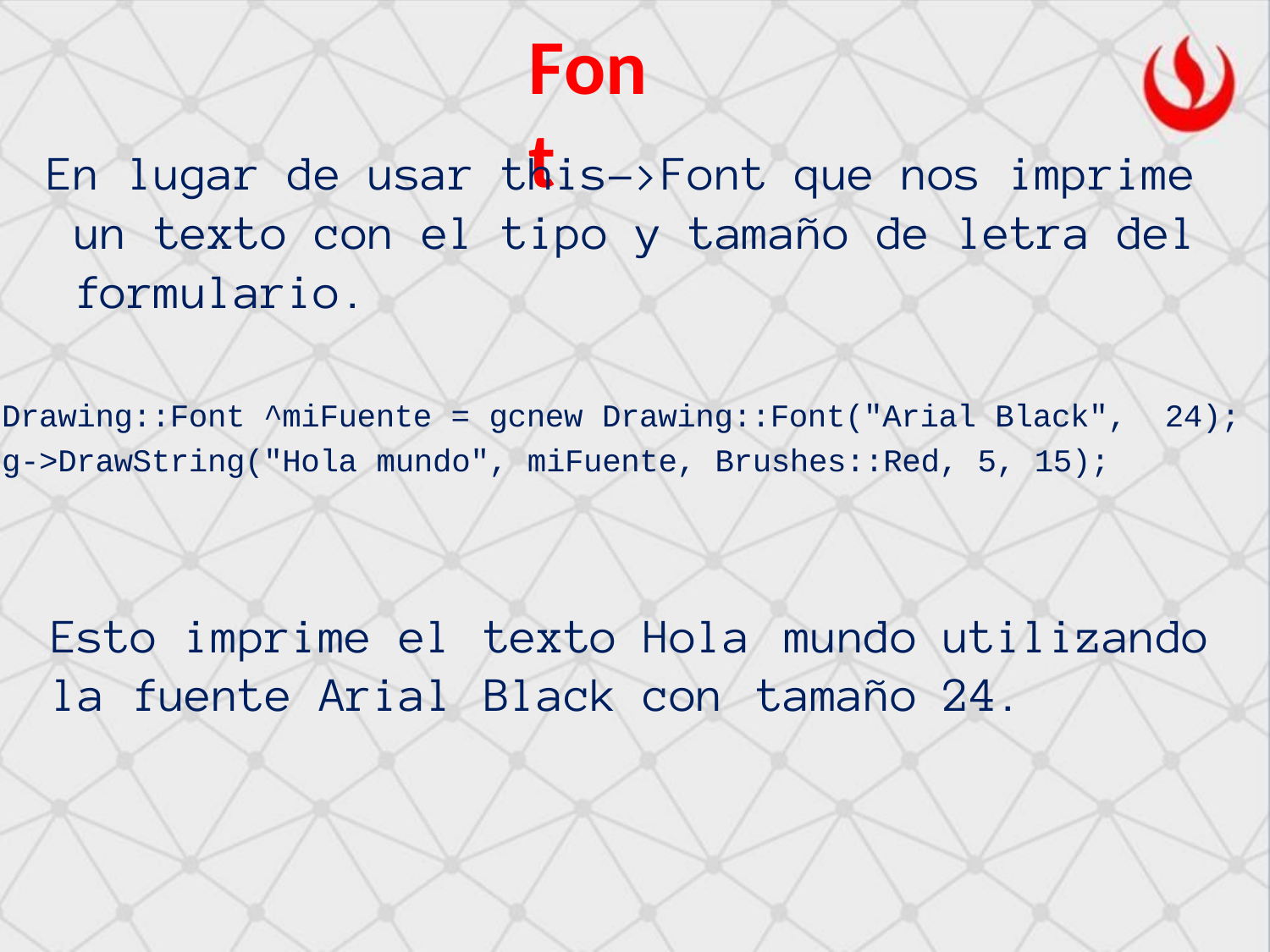

# Font
En lugar de usar this->Font que nos imprime  un texto con el tipo y tamaño de letra del  formulario.
Drawing::Font ^miFuente = gcnew Drawing::Font("Arial Black",  24);
g->DrawString("Hola mundo", miFuente, Brushes::Red, 5, 15);
| Esto imprime el | texto | Hola | mundo | utilizando |
| --- | --- | --- | --- | --- |
| la fuente Arial | Black | con | tamaño | 24. |